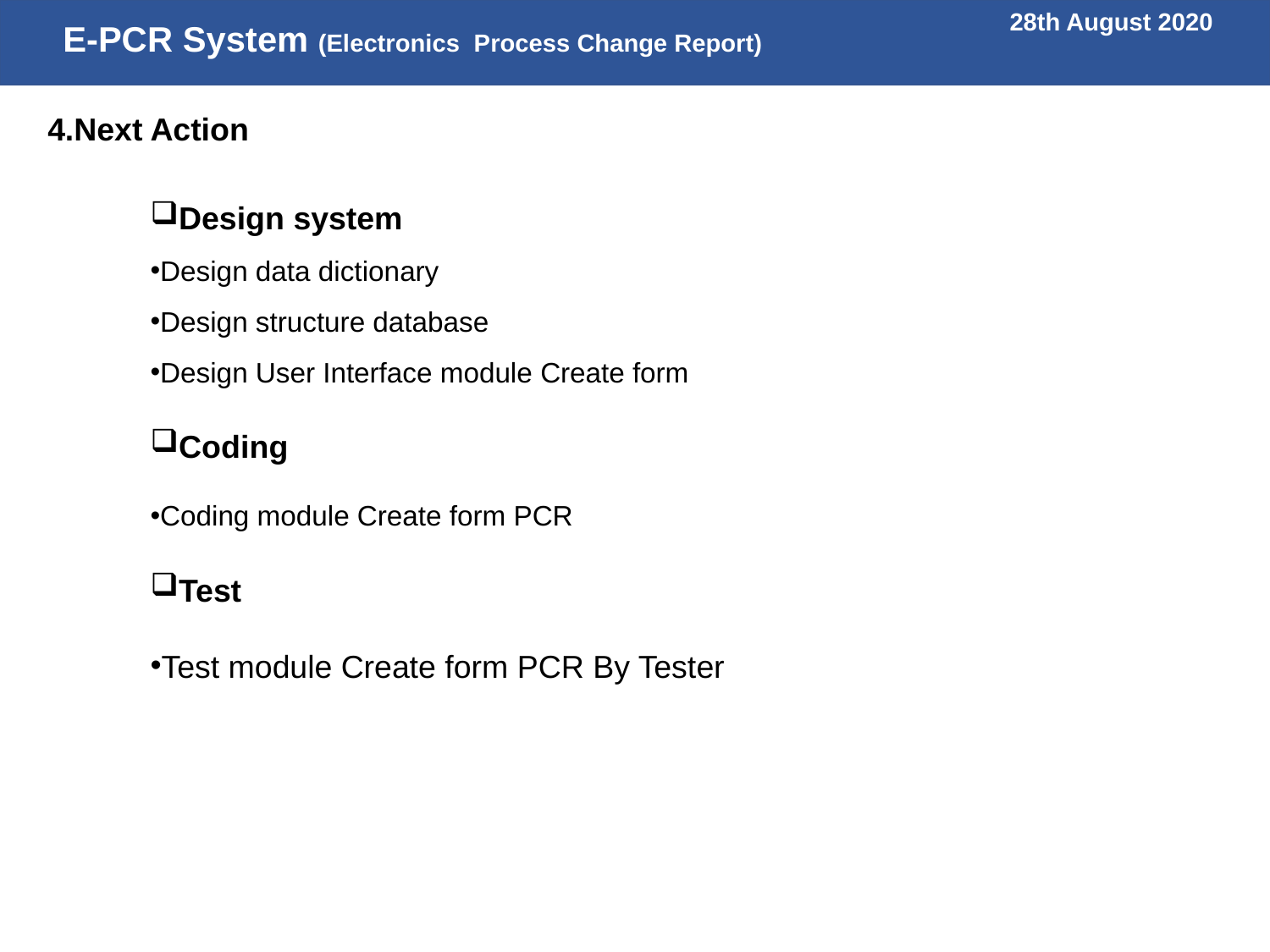

28th August 2020
E-PCR System (Electronics  Process Change Report)
4.Next Action
Design system
Design data dictionary
Design structure database
Design User Interface module Create form
Coding
Coding module Create form PCR
Test
Test module Create form PCR By Tester